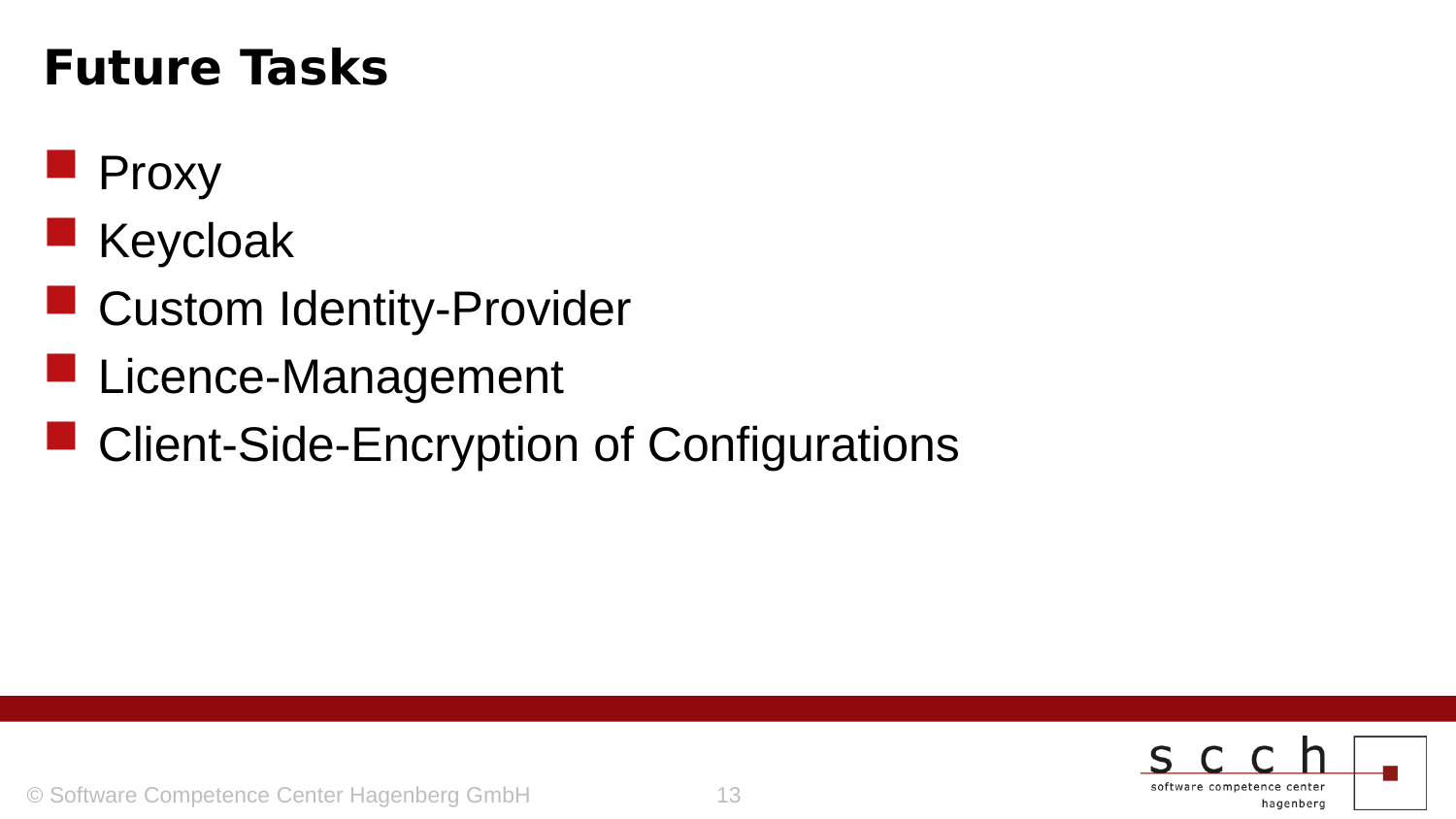

# Future Tasks
Proxy
Keycloak
Custom Identity-Provider
Licence-Management
Client-Side-Encryption of Configurations
© Software Competence Center Hagenberg GmbH
13